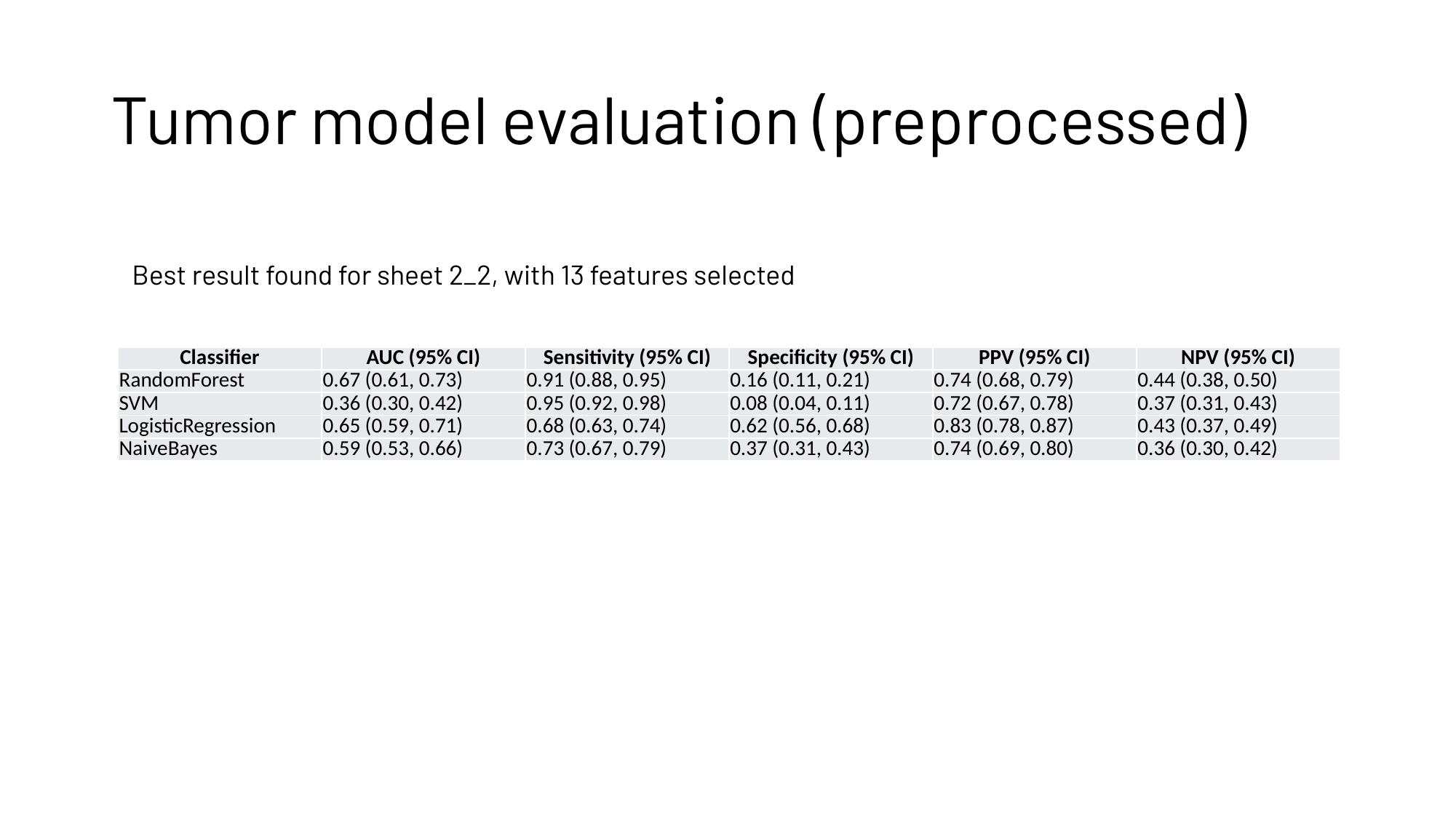

# Tumor model evaluation (preprocessed)
Best result found for sheet 2_2, with 13 features selected
| Classifier | AUC (95% CI) | Sensitivity (95% CI) | Specificity (95% CI) | PPV (95% CI) | NPV (95% CI) |
| --- | --- | --- | --- | --- | --- |
| RandomForest | 0.67 (0.61, 0.73) | 0.91 (0.88, 0.95) | 0.16 (0.11, 0.21) | 0.74 (0.68, 0.79) | 0.44 (0.38, 0.50) |
| SVM | 0.36 (0.30, 0.42) | 0.95 (0.92, 0.98) | 0.08 (0.04, 0.11) | 0.72 (0.67, 0.78) | 0.37 (0.31, 0.43) |
| LogisticRegression | 0.65 (0.59, 0.71) | 0.68 (0.63, 0.74) | 0.62 (0.56, 0.68) | 0.83 (0.78, 0.87) | 0.43 (0.37, 0.49) |
| NaiveBayes | 0.59 (0.53, 0.66) | 0.73 (0.67, 0.79) | 0.37 (0.31, 0.43) | 0.74 (0.69, 0.80) | 0.36 (0.30, 0.42) |